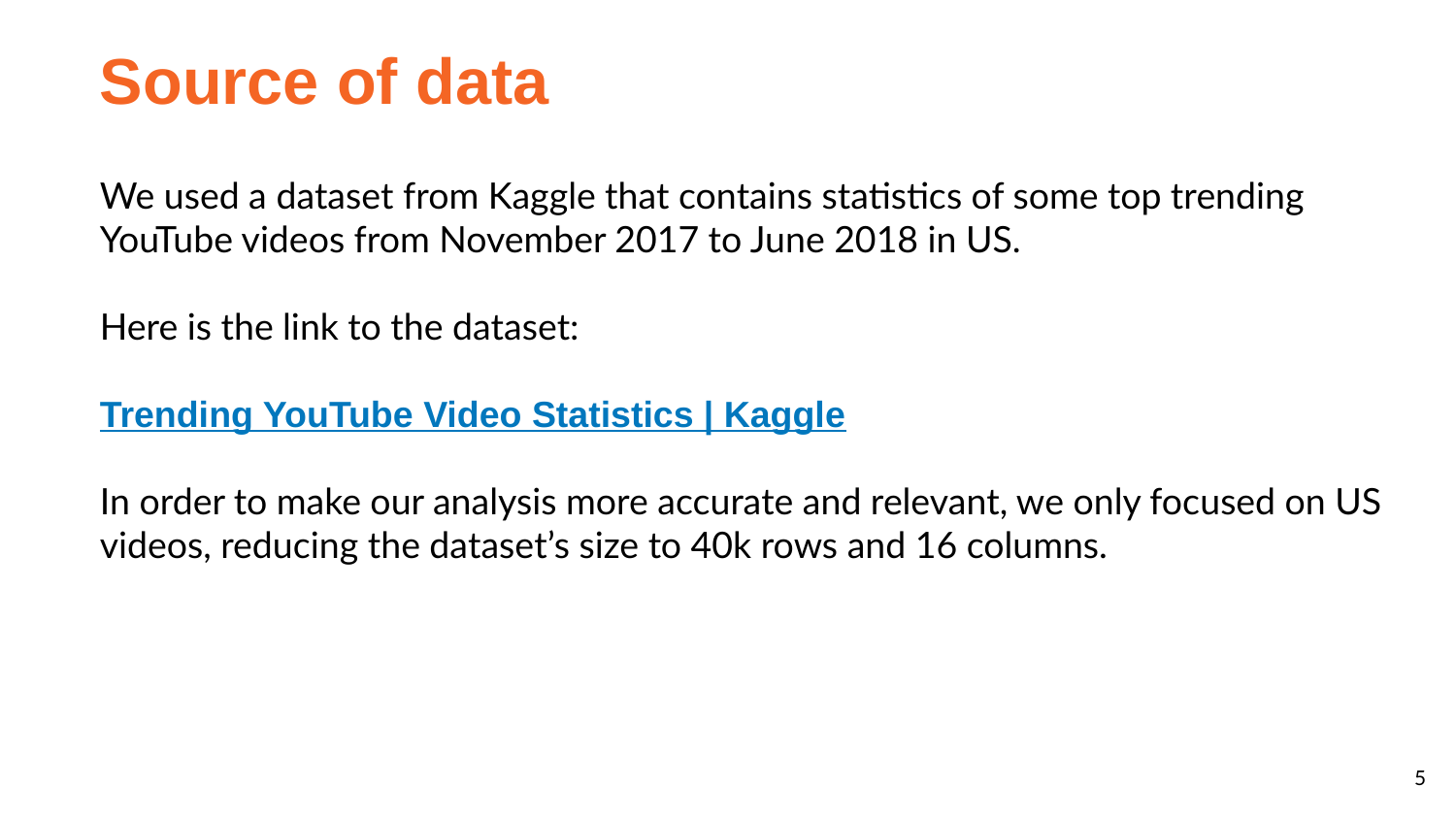

Source of data
We used a dataset from Kaggle that contains statistics of some top trending YouTube videos from November 2017 to June 2018 in US.
Here is the link to the dataset:
Trending YouTube Video Statistics | Kaggle
In order to make our analysis more accurate and relevant, we only focused on US  videos, reducing the dataset’s size to 40k rows and 16 columns.
5